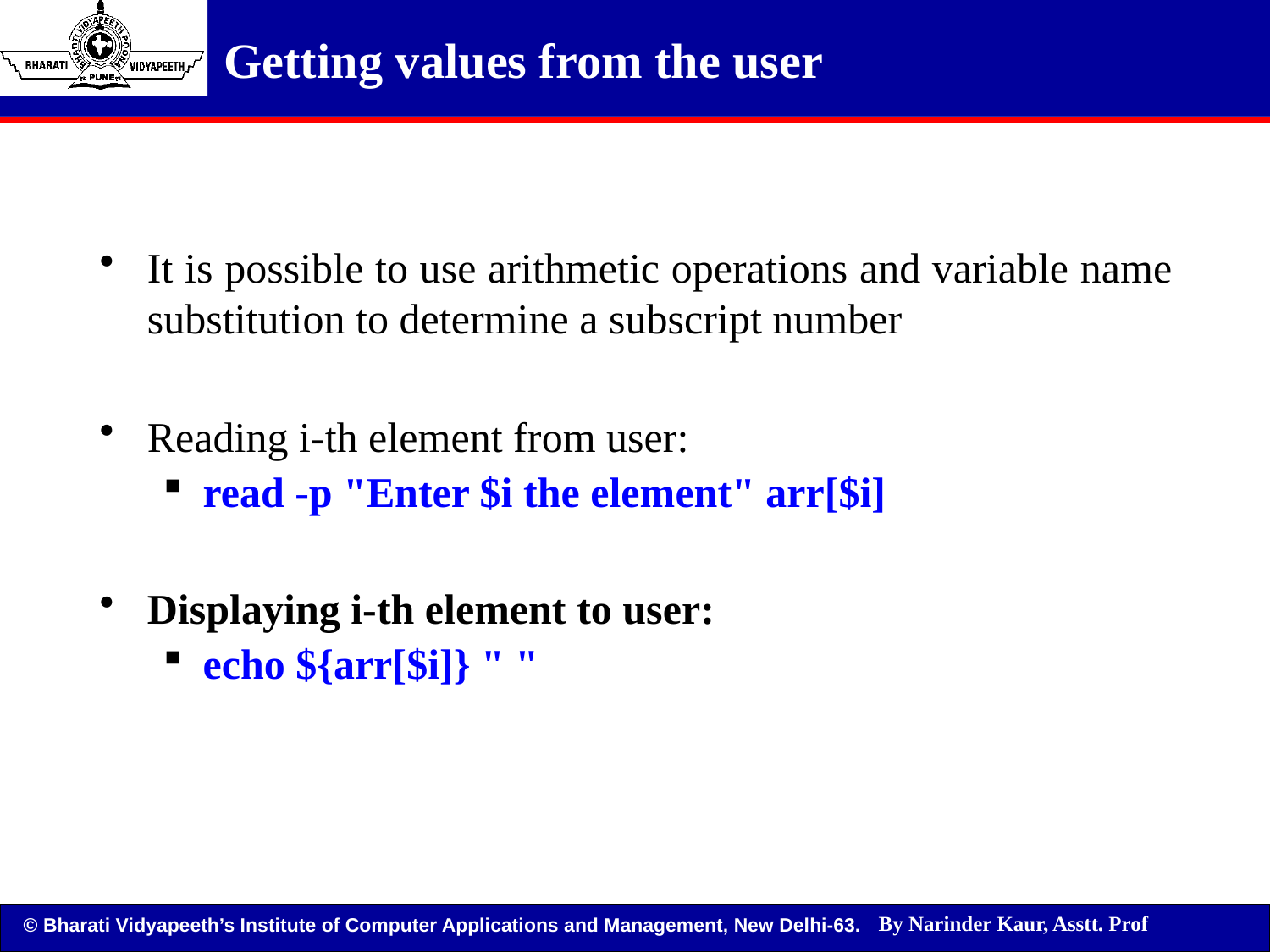

Getting values from the user
It is possible to use arithmetic operations and variable name substitution to determine a subscript number

Reading i-th element from user:
read -p "Enter $i the element" arr[$i]

Displaying i-th element to user:
echo ${arr[$i]} " "